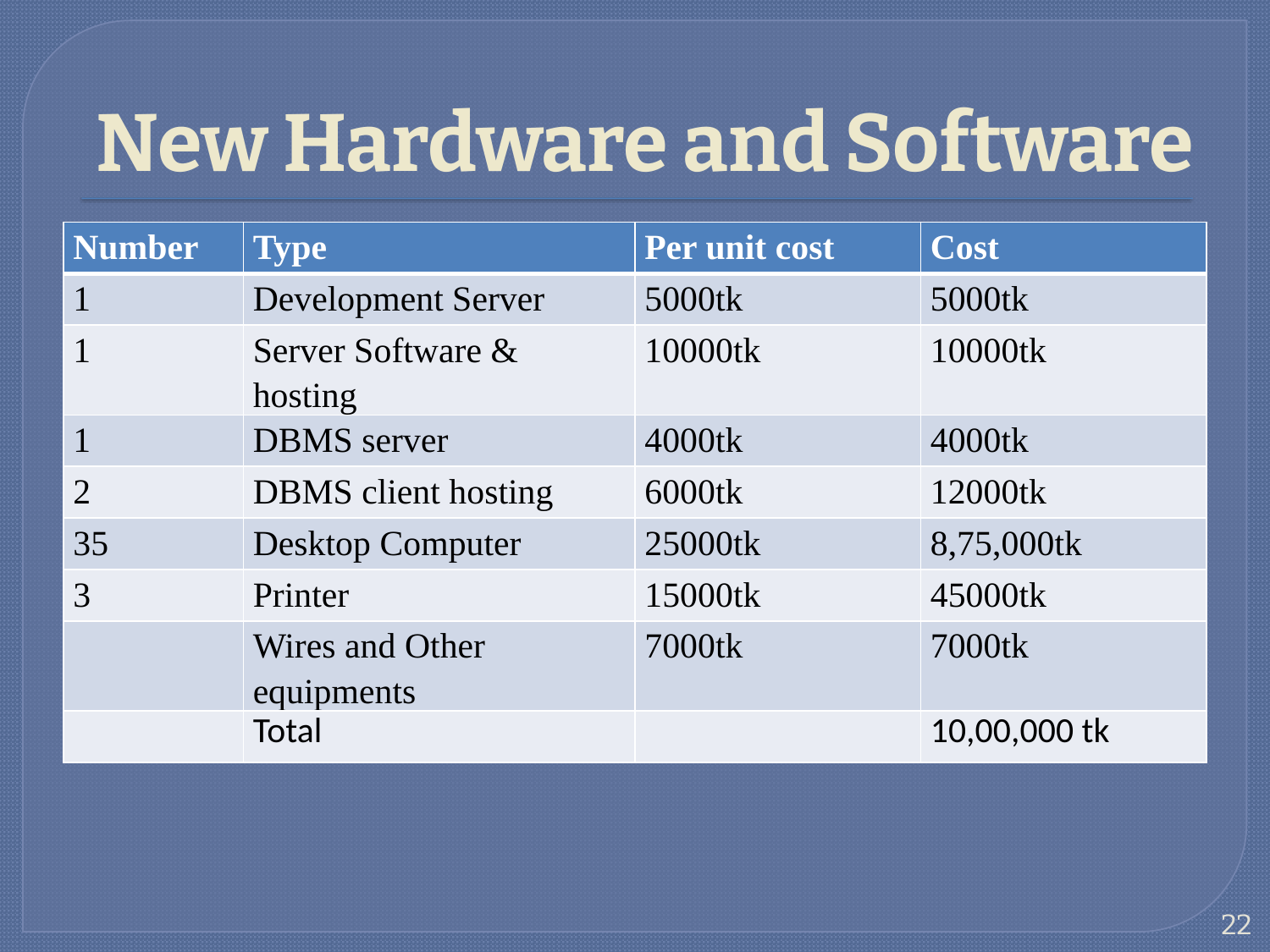

# New Hardware and Software
| Number | Type | Per unit cost | Cost |
| --- | --- | --- | --- |
| 1 | Development Server | 5000tk | 5000tk |
| 1 | Server Software & hosting | 10000tk | 10000tk |
| 1 | DBMS server | 4000tk | 4000tk |
| 2 | DBMS client hosting | 6000tk | 12000tk |
| 35 | Desktop Computer | 25000tk | 8,75,000tk |
| 3 | Printer | 15000tk | 45000tk |
|  | Wires and Other equipments | 7000tk | 7000tk |
|  | Total |  | 10,00,000 tk |
22